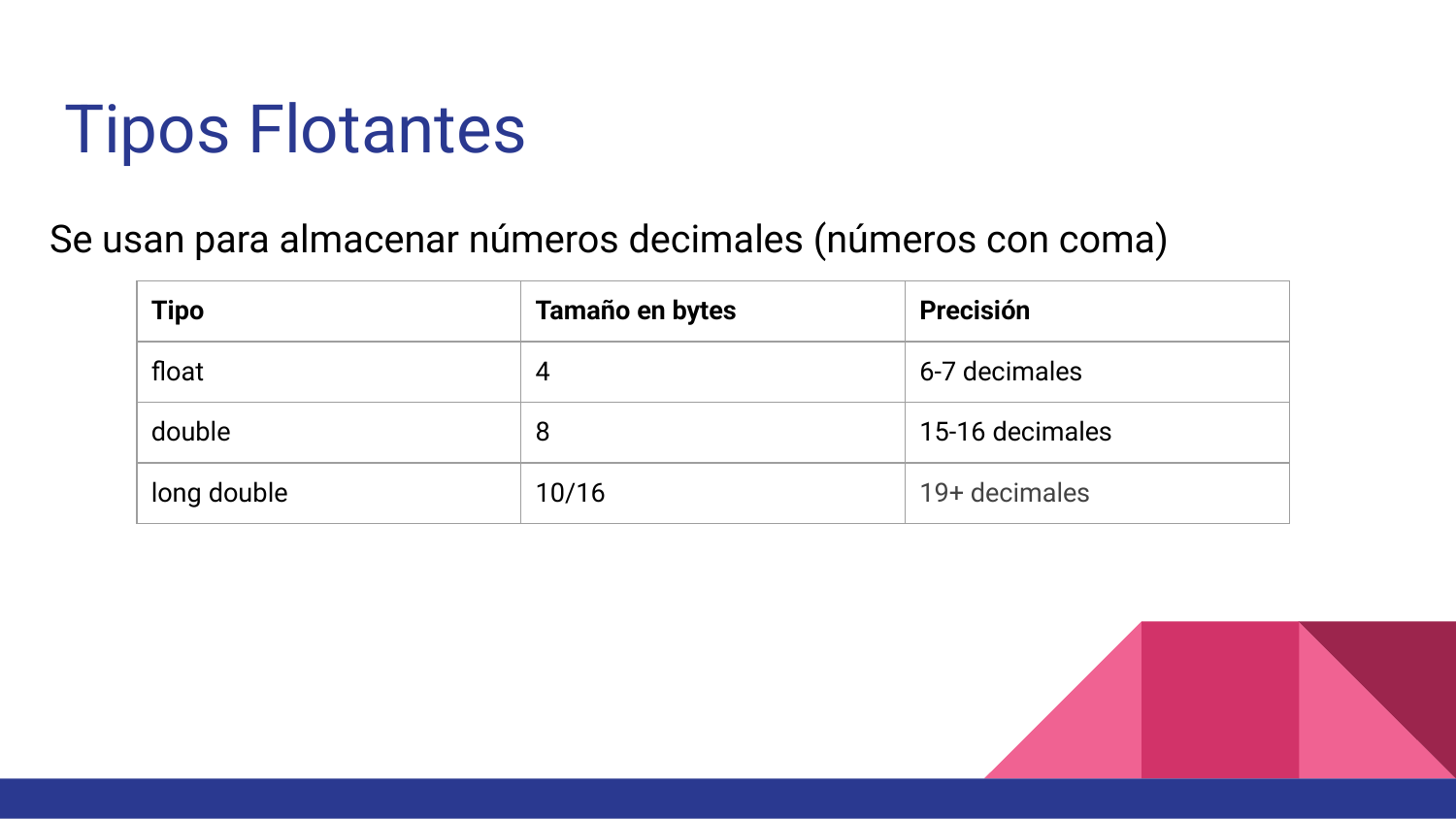

# Tipos Flotantes
Se usan para almacenar números decimales (números con coma)

| Tipo | Tamaño en bytes | Precisión |
| --- | --- | --- |
| float | 4 | 6-7 decimales |
| double | 8 | 15-16 decimales |
| long double | 10/16 | 19+ decimales |